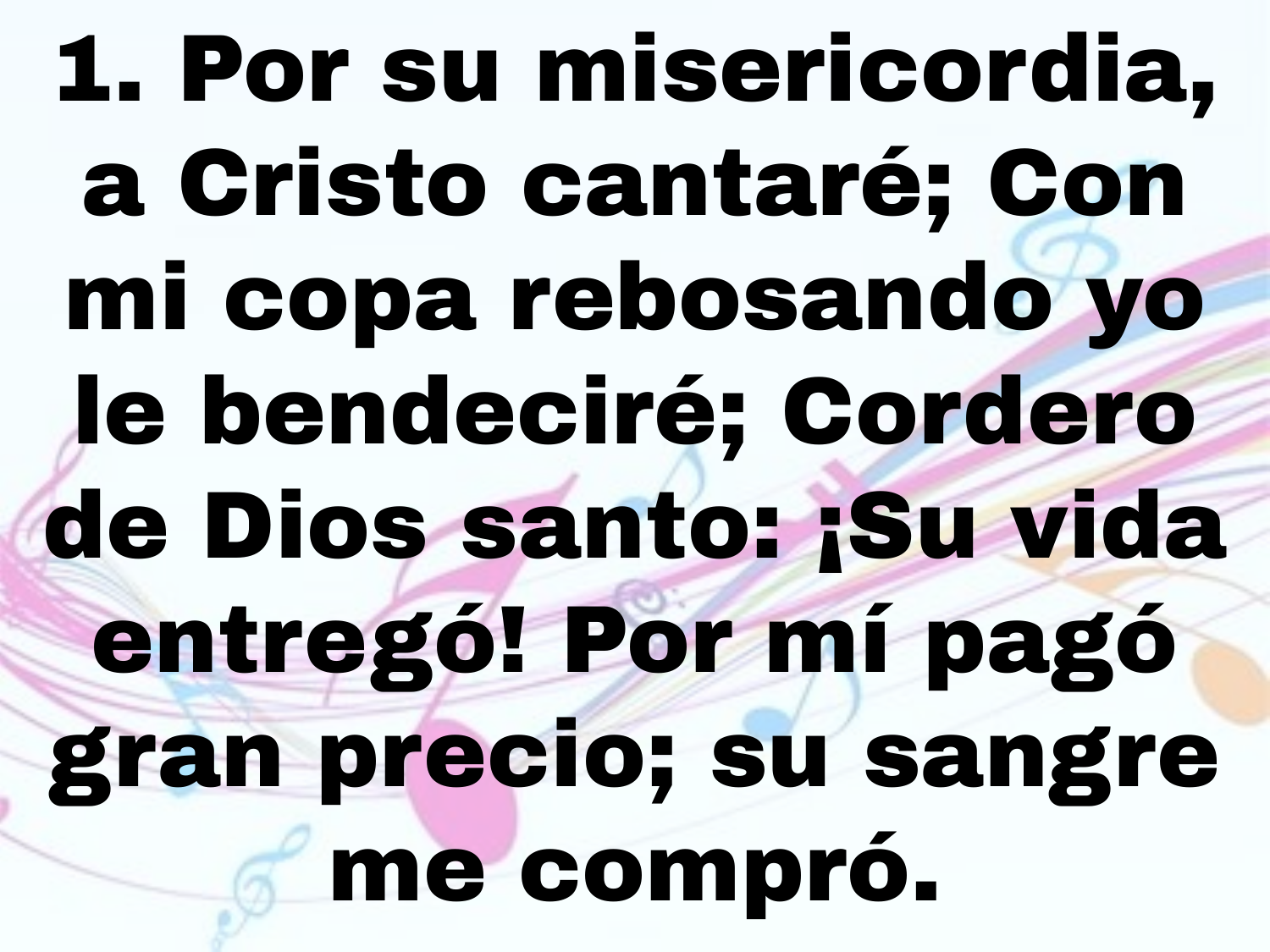

1. Por su misericordia, a Cristo cantaré; Con mi copa rebosando yo le bendeciré; Cordero de Dios santo: ¡Su vida entregó! Por mí pagó gran precio; su sangre me compró.